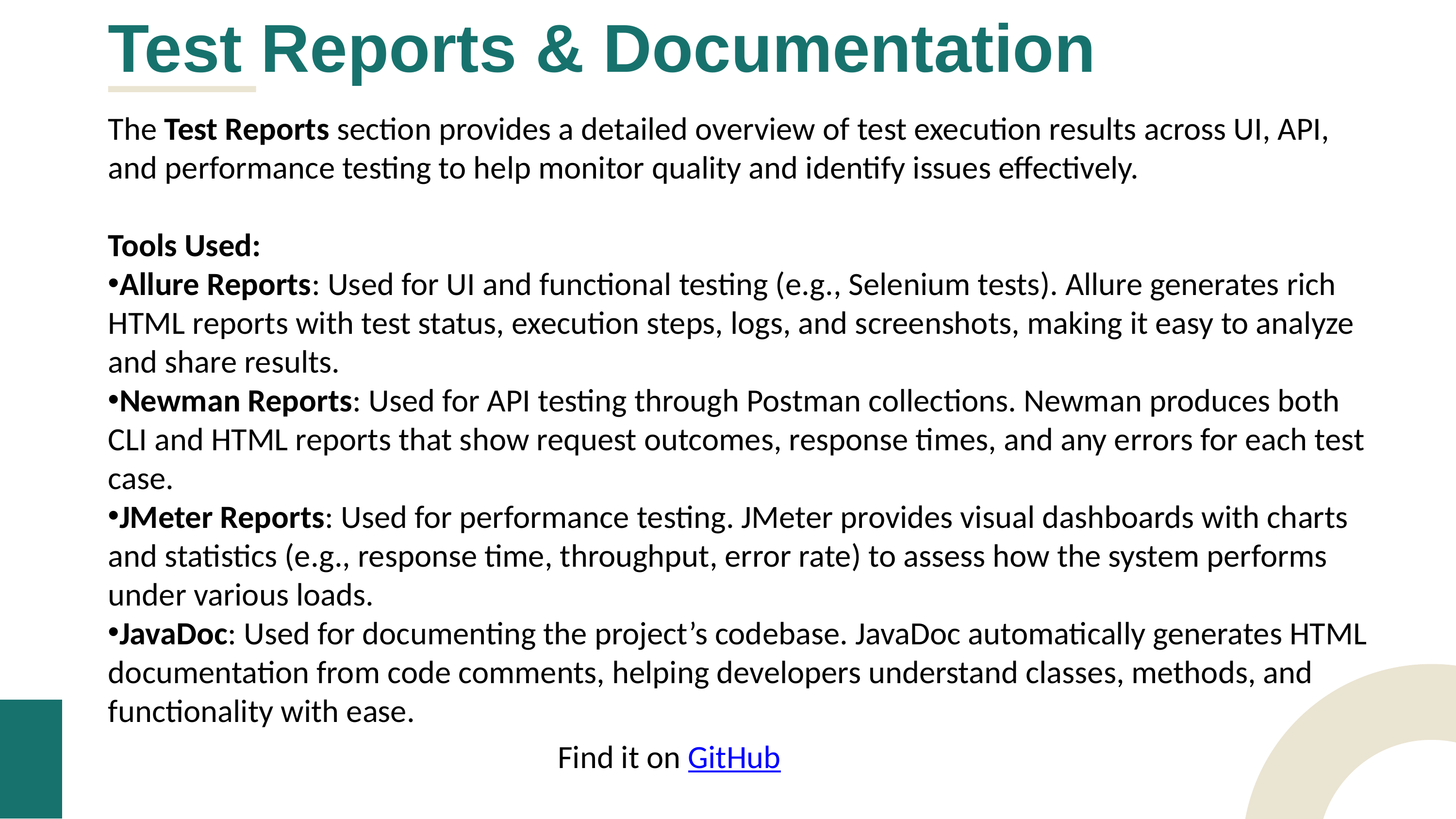

Test Reports & Documentation

The Test Reports section provides a detailed overview of test execution results across UI, API, and performance testing to help monitor quality and identify issues effectively.

Tools Used:
Allure Reports: Used for UI and functional testing (e.g., Selenium tests). Allure generates rich HTML reports with test status, execution steps, logs, and screenshots, making it easy to analyze and share results.
Newman Reports: Used for API testing through Postman collections. Newman produces both CLI and HTML reports that show request outcomes, response times, and any errors for each test case.
JMeter Reports: Used for performance testing. JMeter provides visual dashboards with charts and statistics (e.g., response time, throughput, error rate) to assess how the system performs under various loads.
JavaDoc: Used for documenting the project’s codebase. JavaDoc automatically generates HTML documentation from code comments, helping developers understand classes, methods, and functionality with ease.

Find it on GitHub